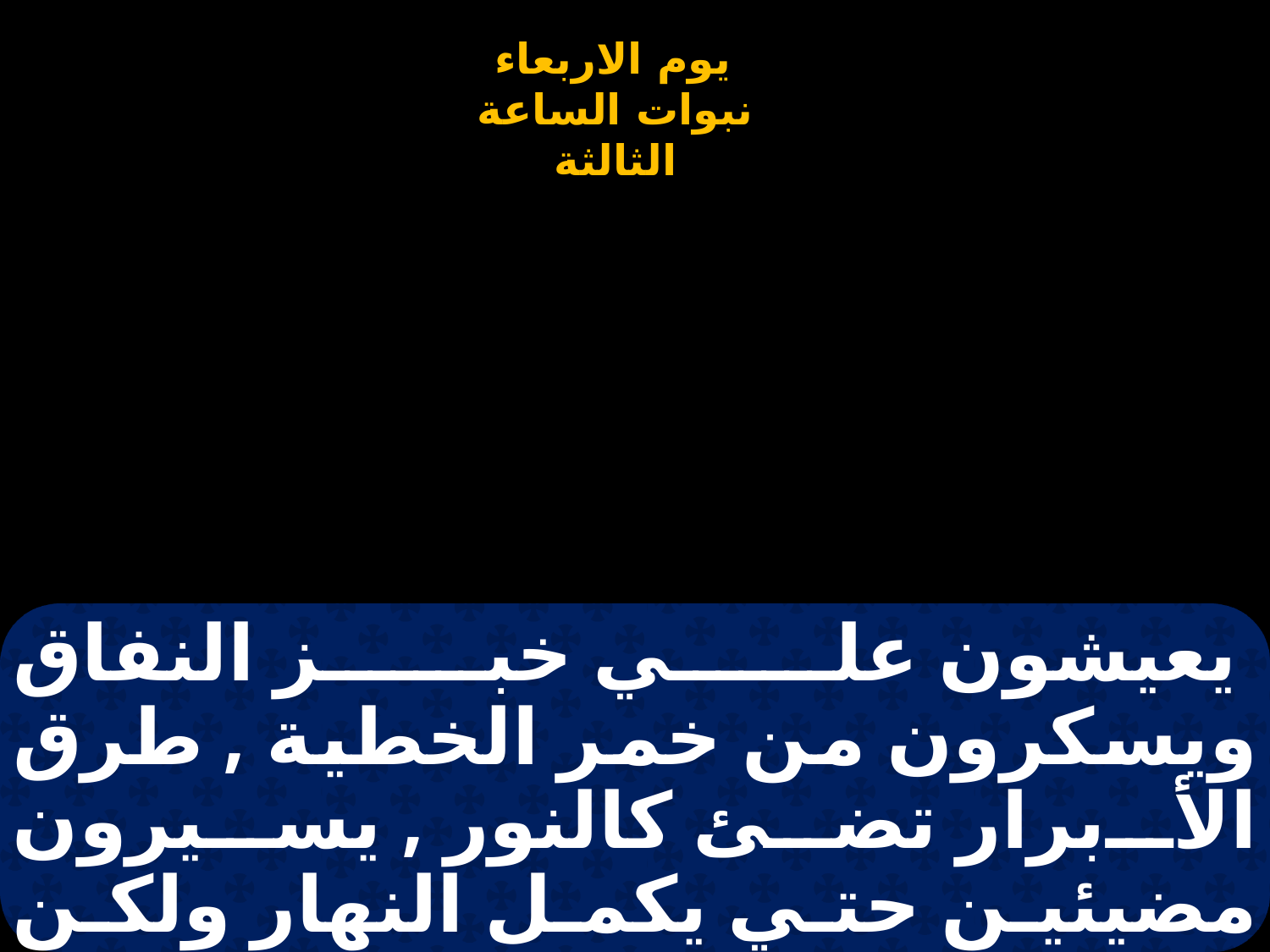

# يعيشون علي خبز النفاق ويسكرون من خمر الخطية , طرق الأبرار تضئ كالنور , يسيرون مضيئين حتي يكمل النهار ولكن سبل الخطاة مظلمة ولا يعرفون كبف يتعثرون ,